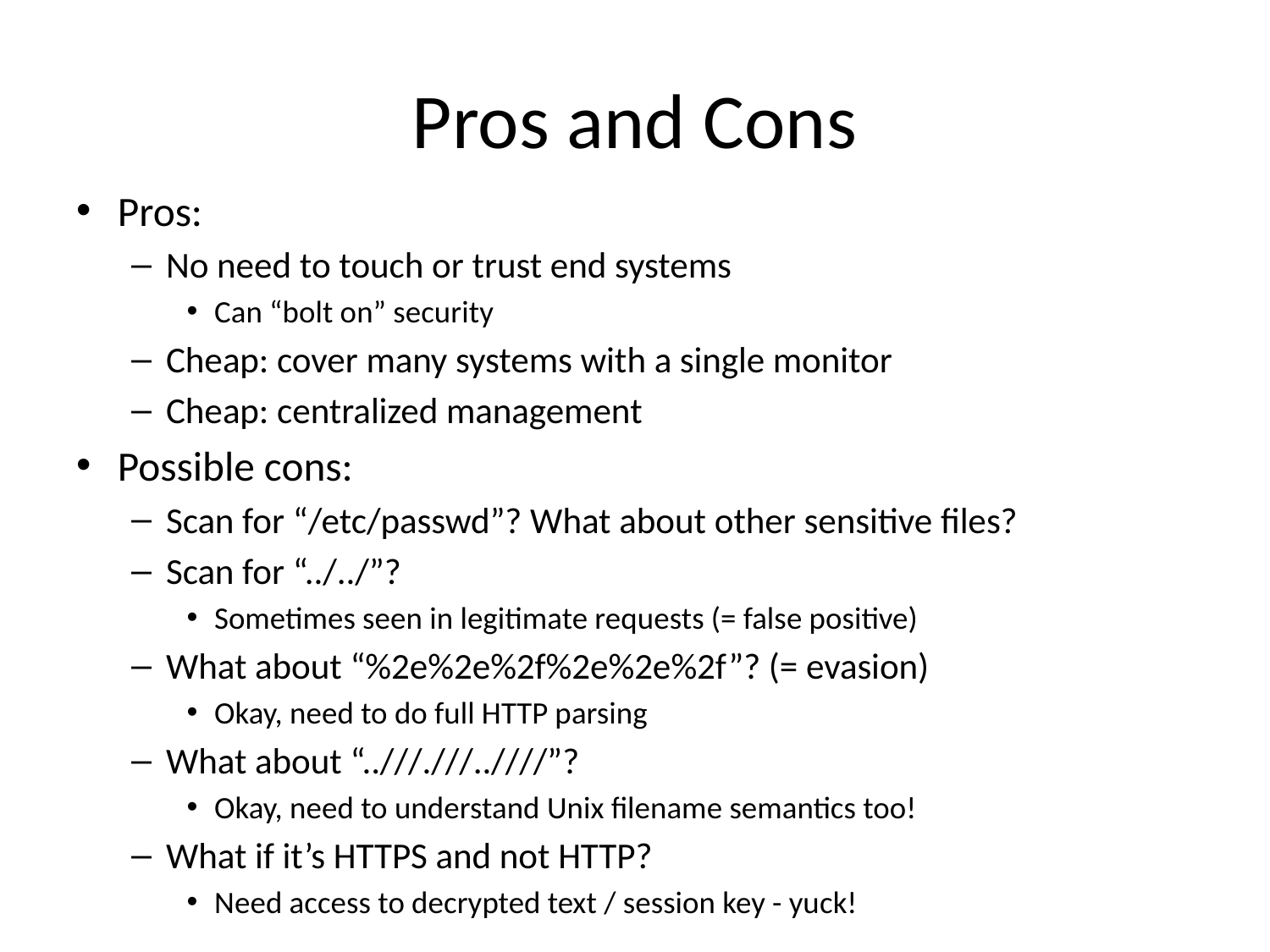

# Pros and Cons
Pros:
No need to touch or trust end systems
Can “bolt on” security
Cheap: cover many systems with a single monitor
Cheap: centralized management
Possible cons:
Scan for “/etc/passwd”? What about other sensitive files?
Scan for “../../”?
Sometimes seen in legitimate requests (= false positive)
What about “%2e%2e%2f%2e%2e%2f”? (= evasion)
Okay, need to do full HTTP parsing
What about “..///.///..////”?
Okay, need to understand Unix filename semantics too!
What if it’s HTTPS and not HTTP?
Need access to decrypted text / session key - yuck!